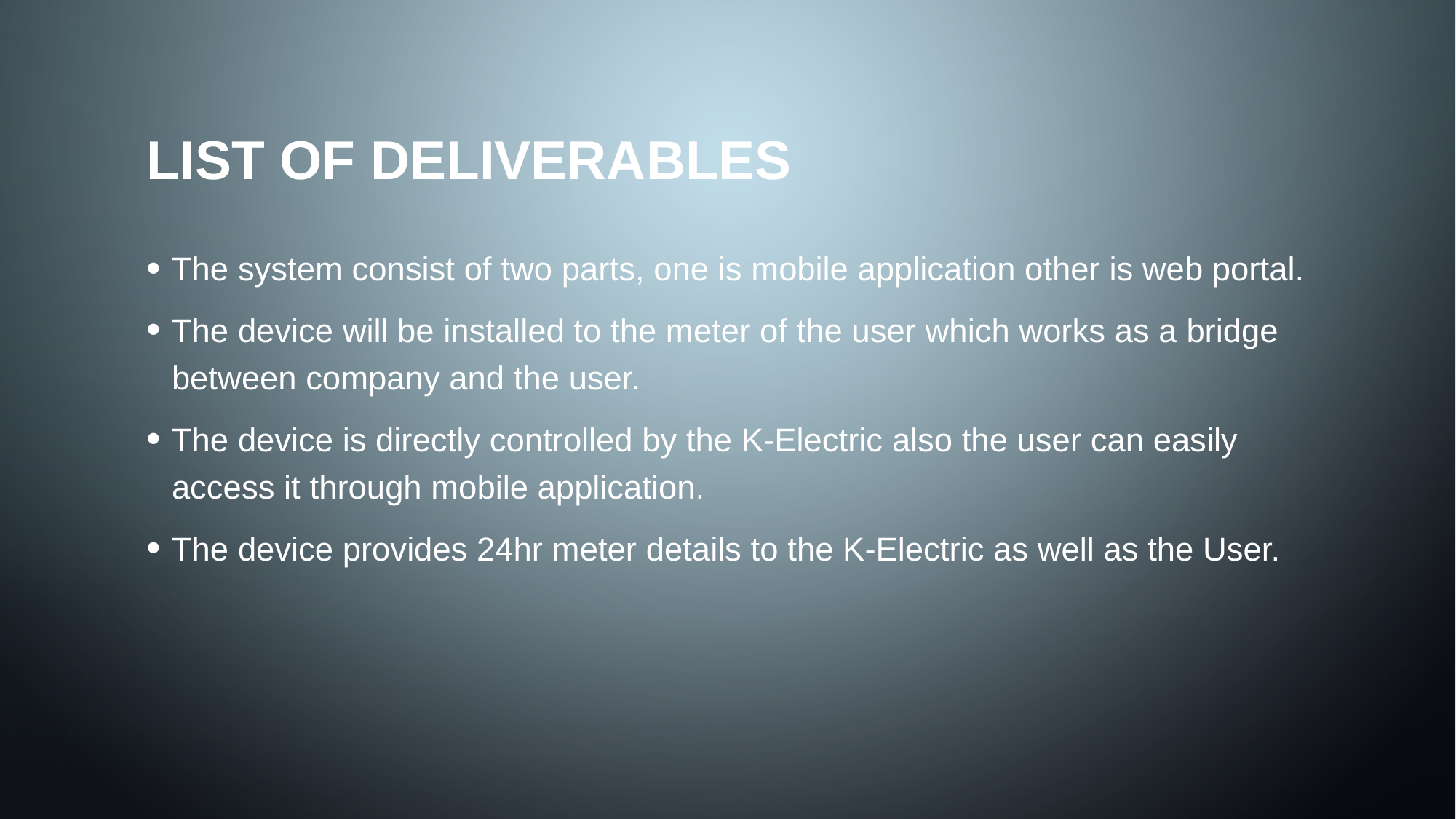

List of deliverables
The system consist of two parts, one is mobile application other is web portal.
The device will be installed to the meter of the user which works as a bridge between company and the user.
The device is directly controlled by the K-Electric also the user can easily access it through mobile application.
The device provides 24hr meter details to the K-Electric as well as the User.